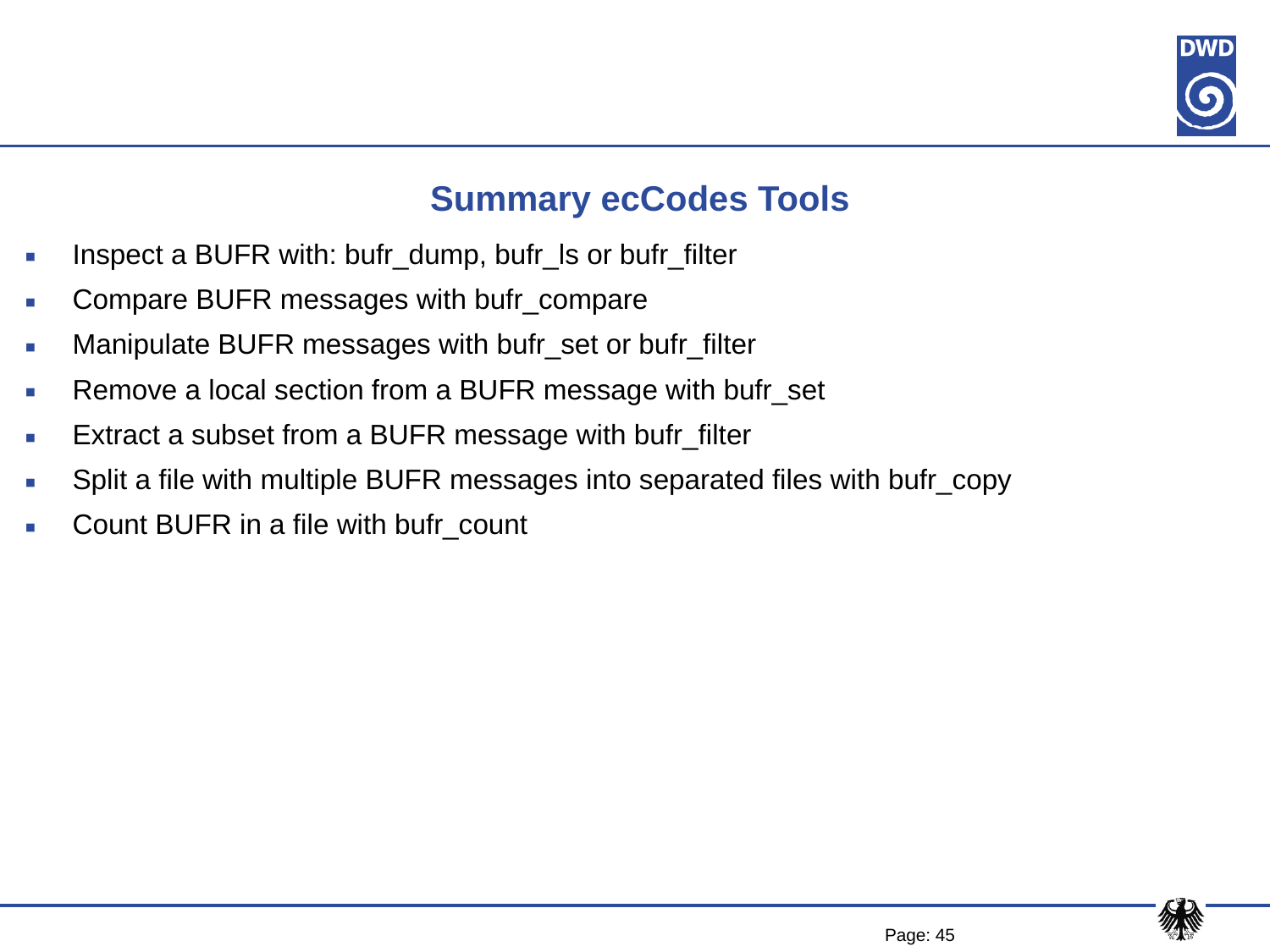

# Summary ecCodes Tools
Inspect a BUFR with: bufr_dump, bufr_ls or bufr_filter
Compare BUFR messages with bufr_compare
Manipulate BUFR messages with bufr_set or bufr_filter
Remove a local section from a BUFR message with bufr_set
Extract a subset from a BUFR message with bufr_filter
Split a file with multiple BUFR messages into separated files with bufr_copy
Count BUFR in a file with bufr_count